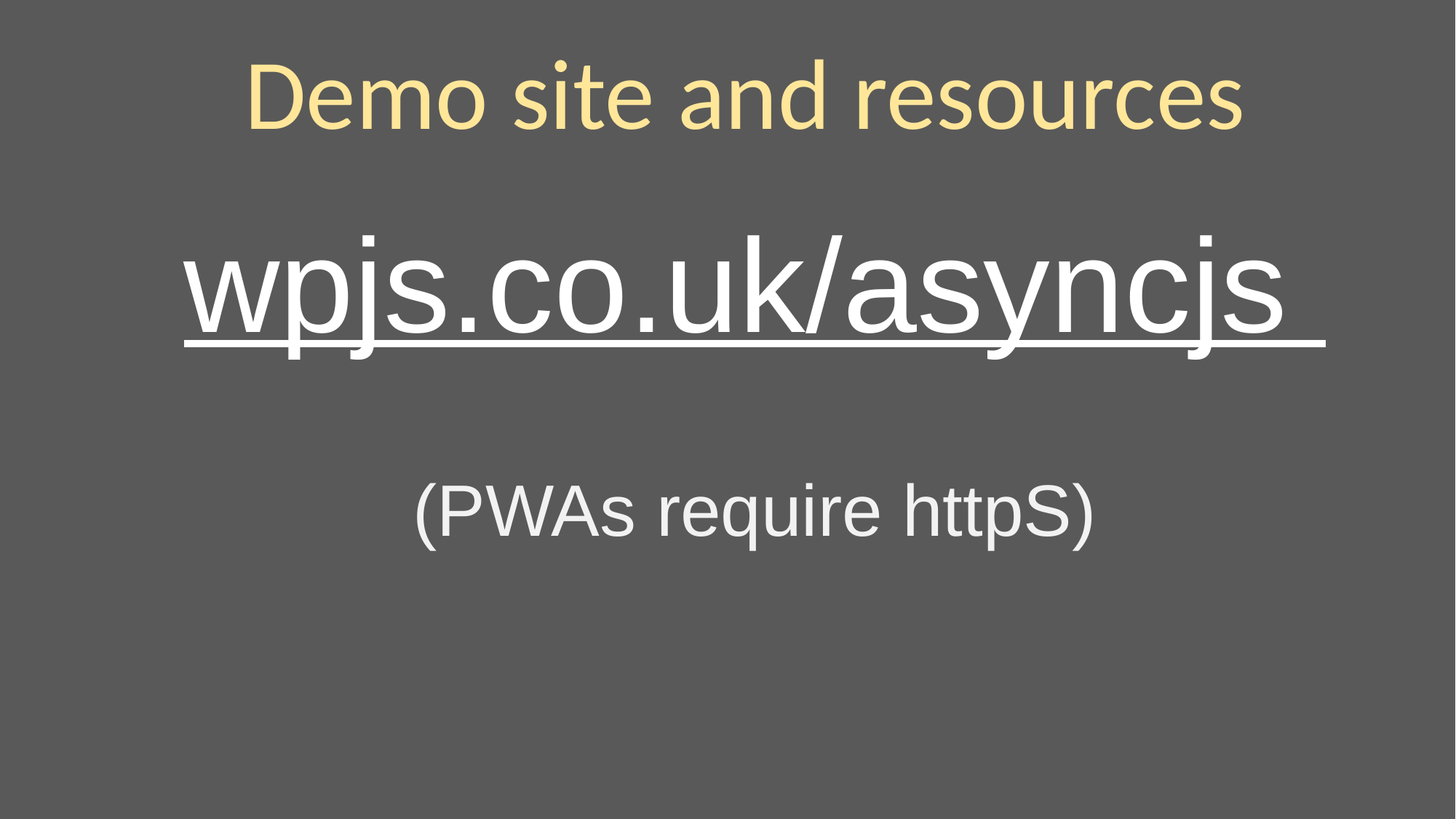

# Demo site and resources

wpjs.co.uk/asyncjs

(PWAs require httpS)